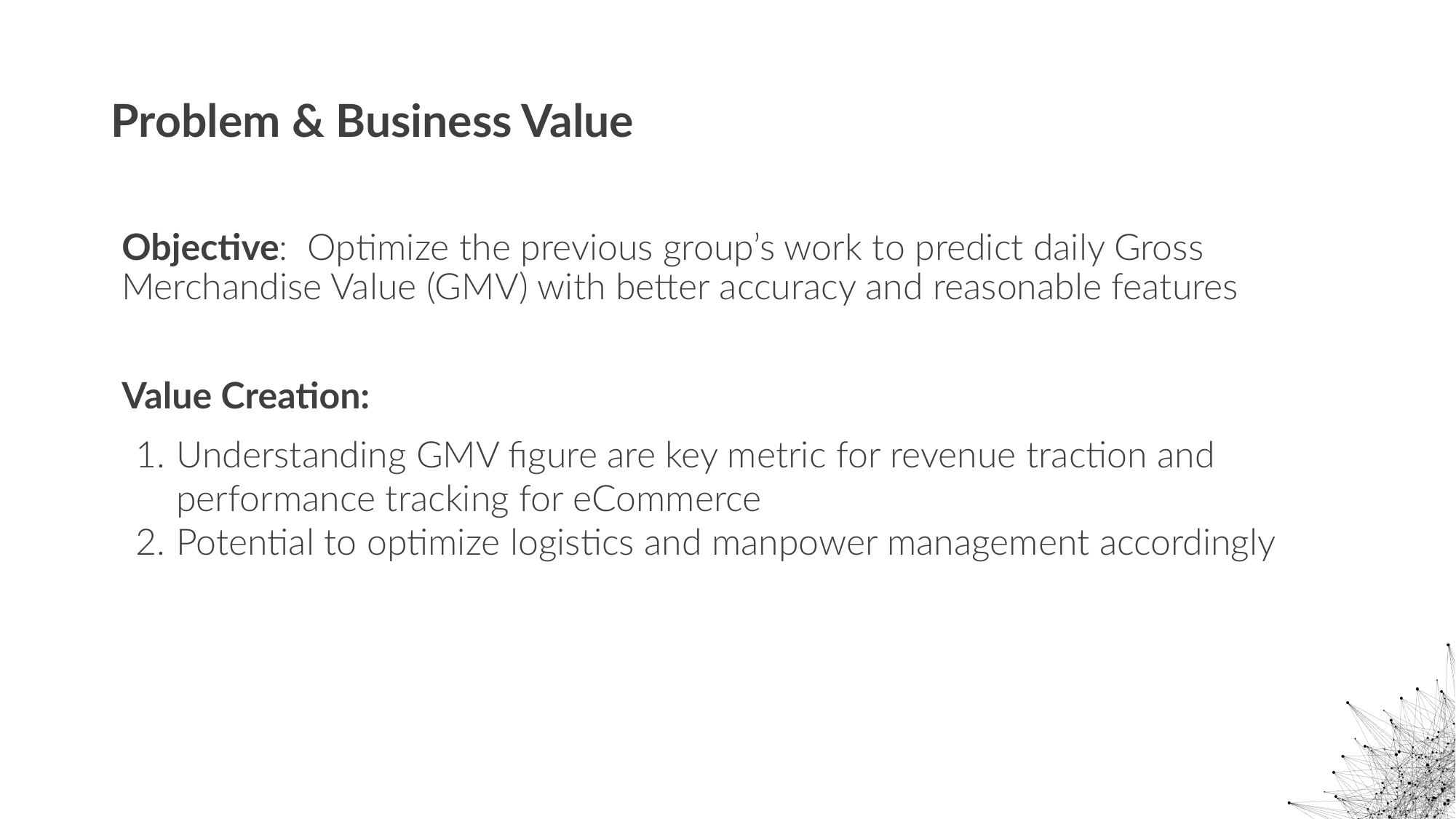

# Problem & Business Value
Objective:  Optimize the previous group’s work to predict daily Gross Merchandise Value (GMV) with better accuracy and reasonable features

Value Creation:
Understanding GMV figure are key metric for revenue traction and performance tracking for eCommerce
Potential to optimize logistics and manpower management accordingly